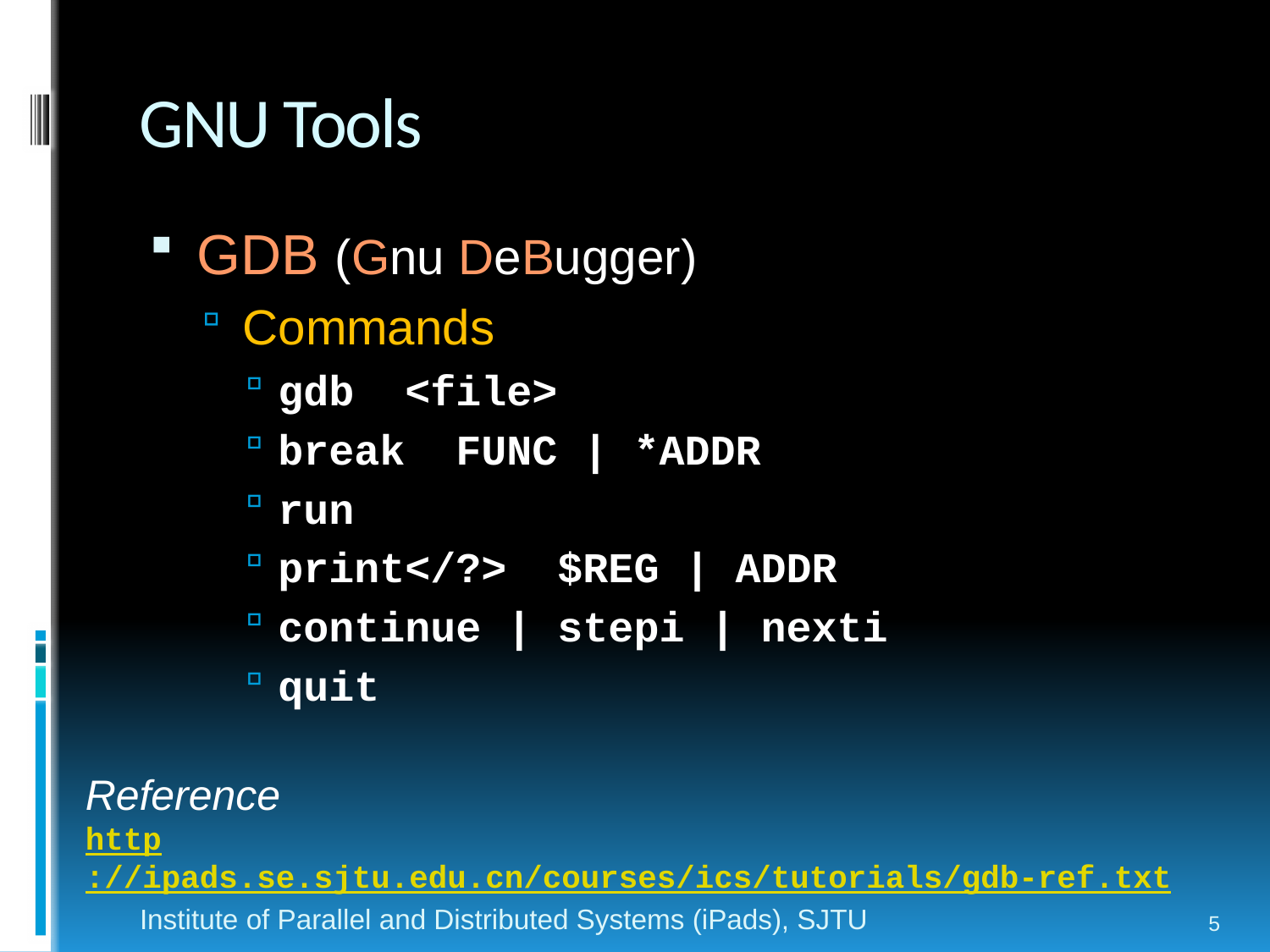

# GNU Tools
GDB (Gnu DeBugger)
Commands
gdb  <file>
break  FUNC | *ADDR
run
print</?>  $REG | ADDR
continue | stepi | nexti
quit
Reference
http://ipads.se.sjtu.edu.cn/courses/ics/tutorials/gdb-ref.txt
Institute of Parallel and Distributed Systems (iPads), SJTU
5